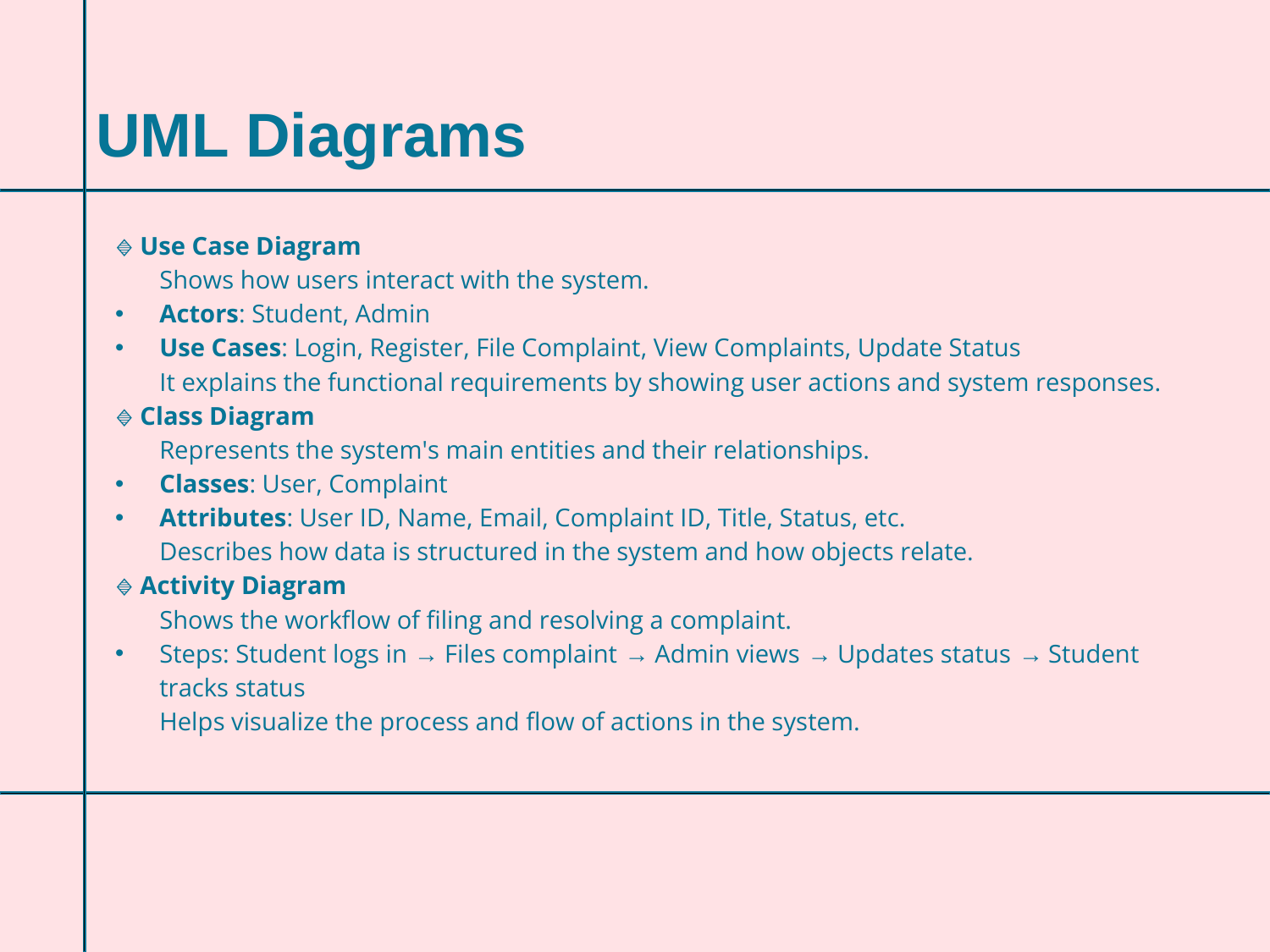

# UML Diagrams

🔹 Use Case Diagram
Shows how users interact with the system.
Actors: Student, Admin
Use Cases: Login, Register, File Complaint, View Complaints, Update Status
It explains the functional requirements by showing user actions and system responses.
🔹 Class Diagram
Represents the system's main entities and their relationships.
Classes: User, Complaint
Attributes: User ID, Name, Email, Complaint ID, Title, Status, etc.
Describes how data is structured in the system and how objects relate.
🔹 Activity Diagram
Shows the workflow of filing and resolving a complaint.
Steps: Student logs in → Files complaint → Admin views → Updates status → Student tracks status
Helps visualize the process and flow of actions in the system.